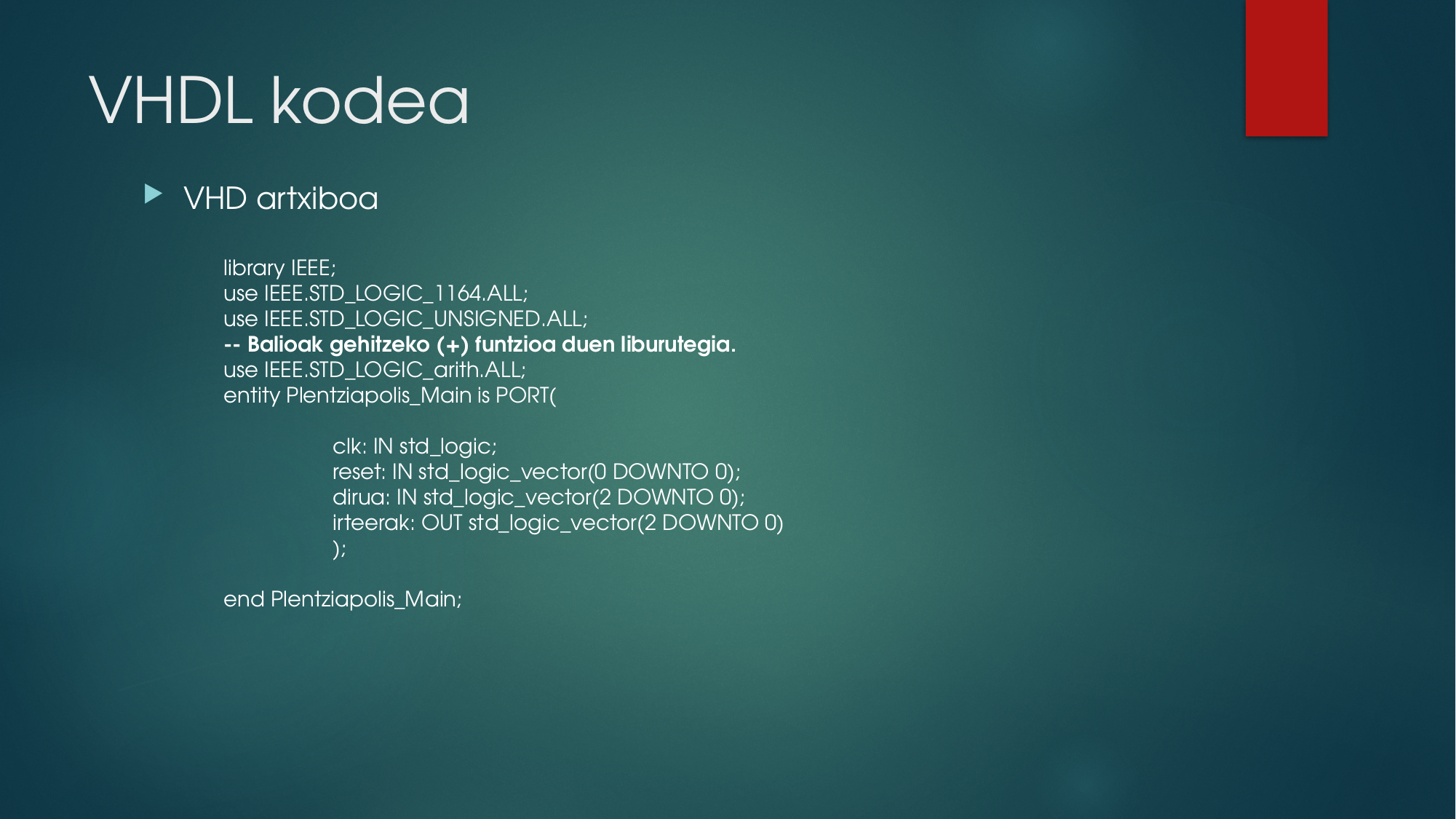

# VHDL kodea
VHD artxiboa

library IEEE;
use IEEE.STD_LOGIC_1164.ALL;
use IEEE.STD_LOGIC_UNSIGNED.ALL;
-- Balioak gehitzeko (+) funtzioa duen liburutegia.
use IEEE.STD_LOGIC_arith.ALL;
entity Plentziapolis_Main is PORT(

	clk: IN std_logic;
	reset: IN std_logic_vector(0 DOWNTO 0);
	dirua: IN std_logic_vector(2 DOWNTO 0);
	irteerak: OUT std_logic_vector(2 DOWNTO 0)
	);

end Plentziapolis_Main;